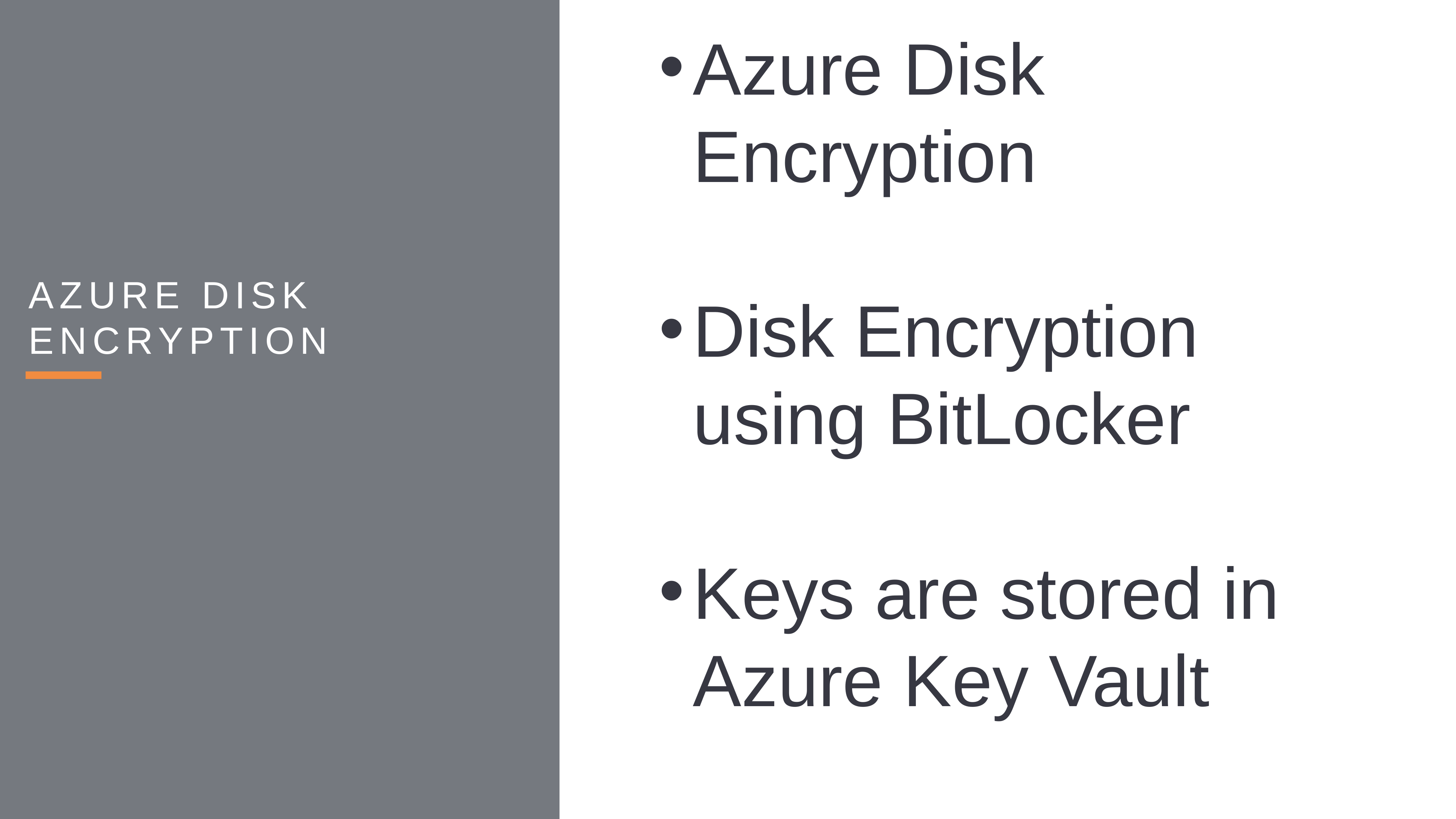

Azure Disk Encryption

Disk Encryption using BitLocker

Keys are stored in Azure Key Vault

Can still be backed up
Azure Disk Encryption